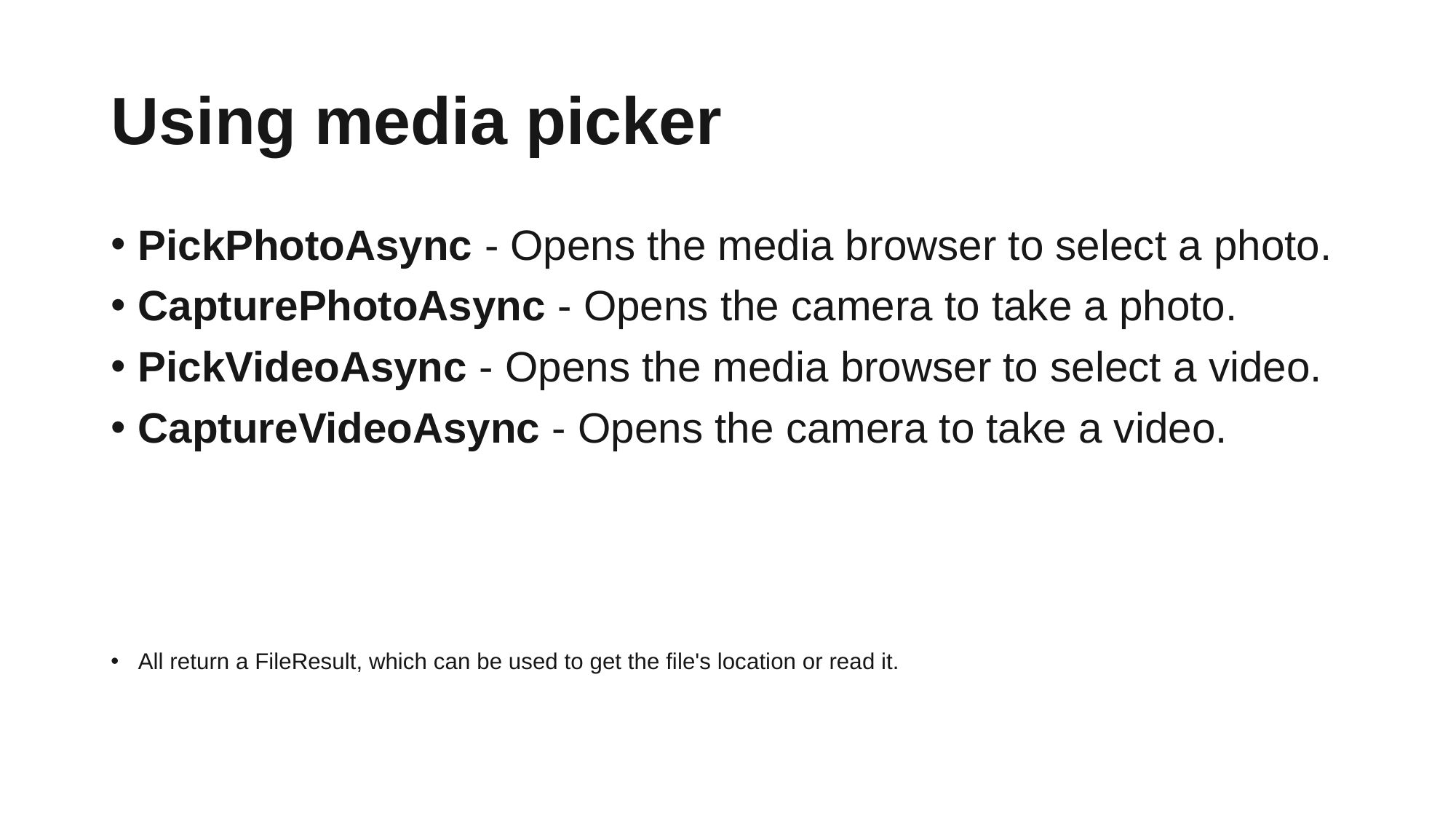

# Using media picker
PickPhotoAsync - Opens the media browser to select a photo.
CapturePhotoAsync - Opens the camera to take a photo.
PickVideoAsync - Opens the media browser to select a video.
CaptureVideoAsync - Opens the camera to take a video.

All return a FileResult, which can be used to get the file's location or read it.